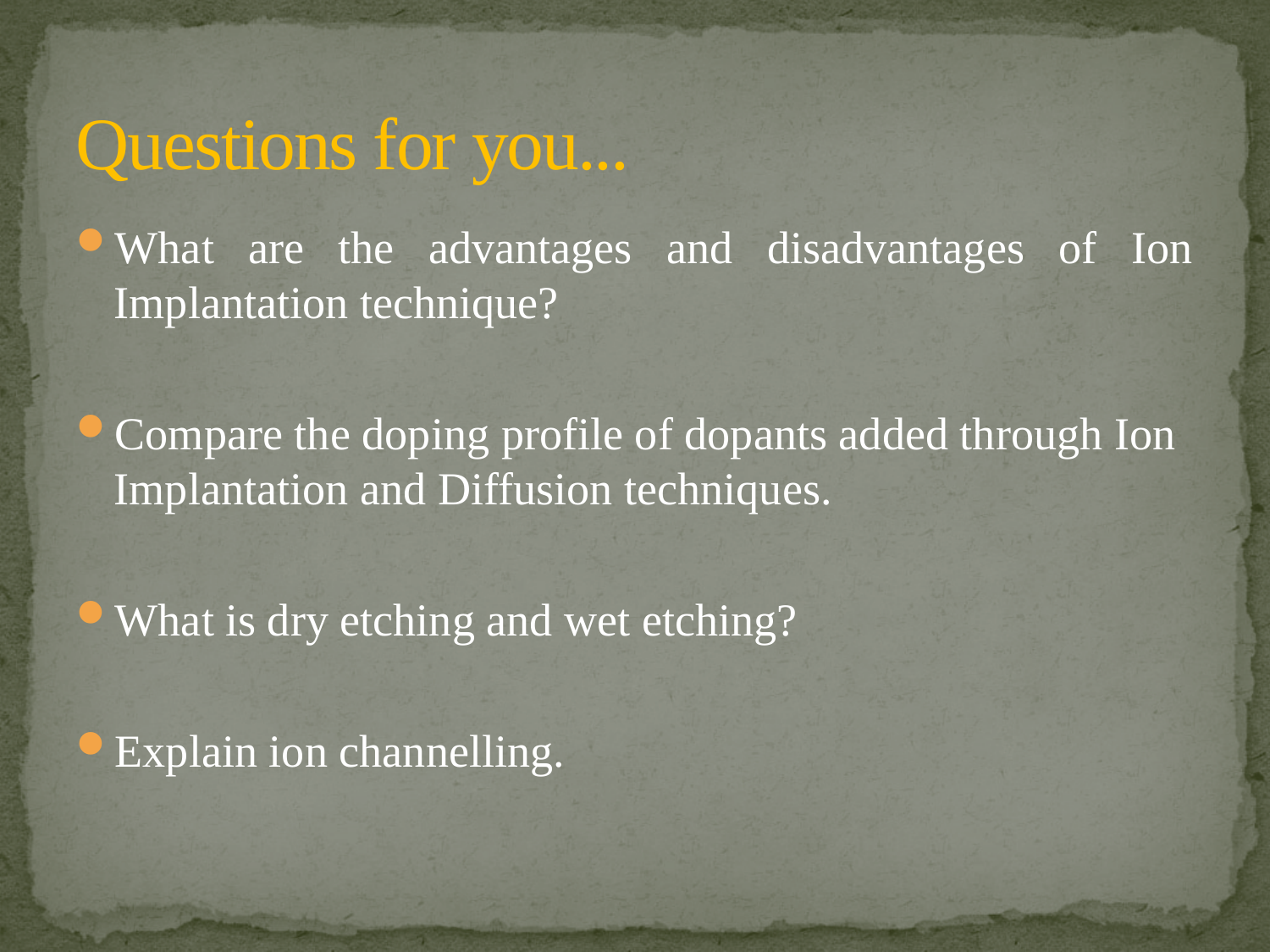

# Questions for you...
What are the advantages and disadvantages of Ion Implantation technique?

Compare the doping profile of dopants added through Ion Implantation and Diffusion techniques.

What is dry etching and wet etching?

Explain ion channelling.